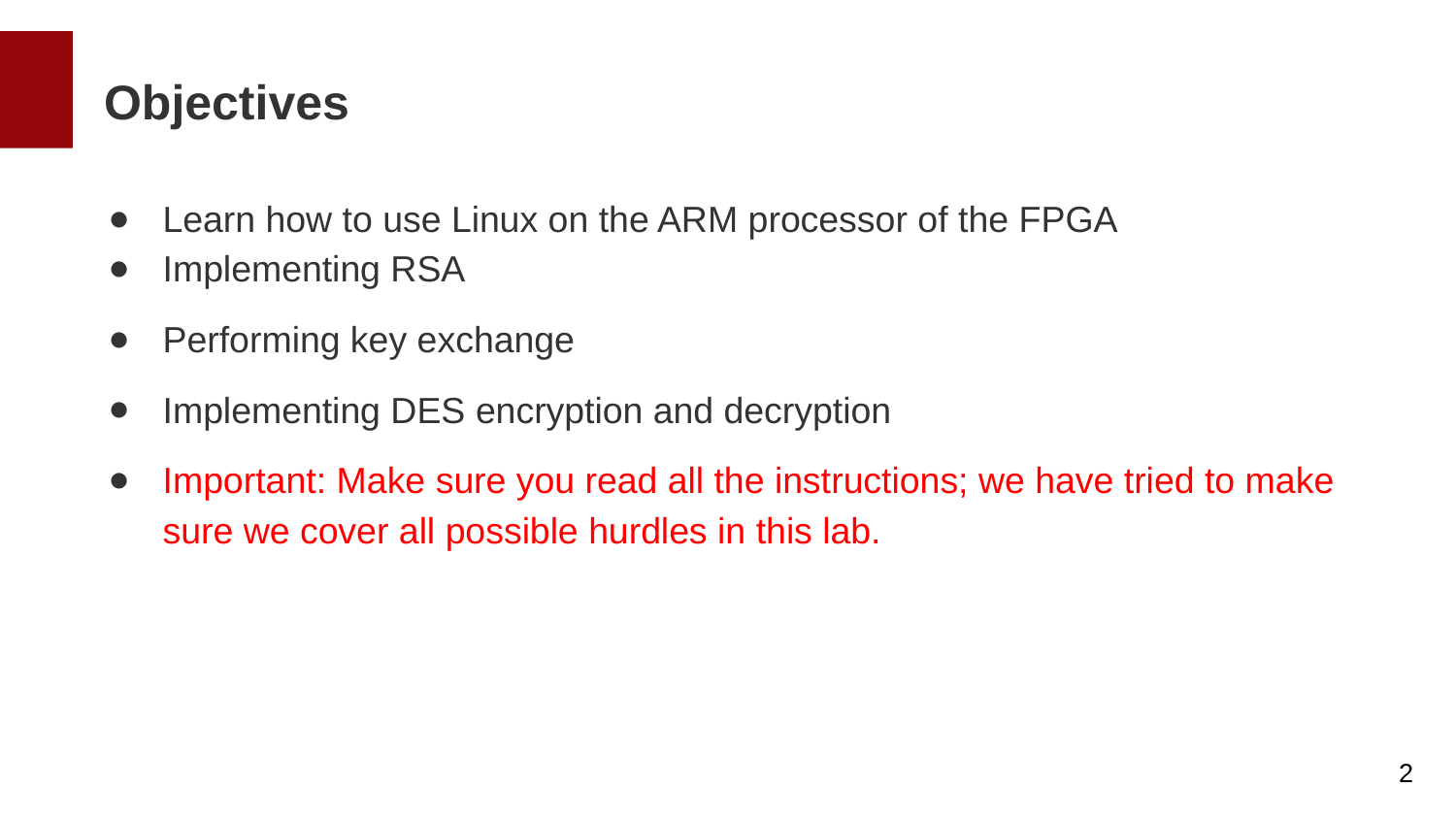

Objectives
Learn how to use Linux on the ARM processor of the FPGA
Implementing RSA
Performing key exchange
Implementing DES encryption and decryption
Important: Make sure you read all the instructions; we have tried to make sure we cover all possible hurdles in this lab.
2